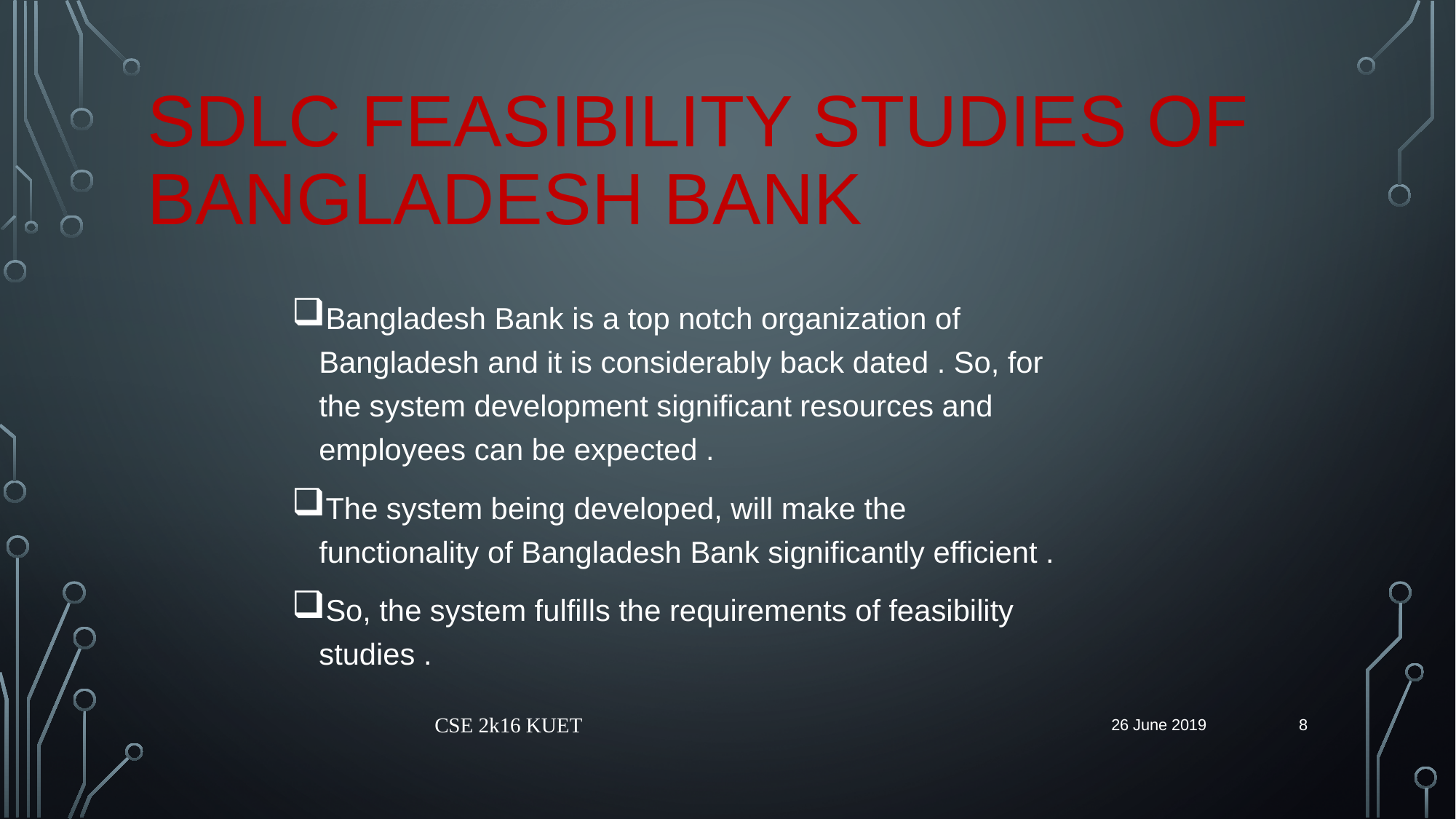

# SDLC feasibility studies of Bangladesh Bank
Bangladesh Bank is a top notch organization of Bangladesh and it is considerably back dated . So, for the system development significant resources and employees can be expected .
The system being developed, will make the functionality of Bangladesh Bank significantly efficient .
So, the system fulfills the requirements of feasibility studies .
8
CSE 2k16 KUET
26 June 2019